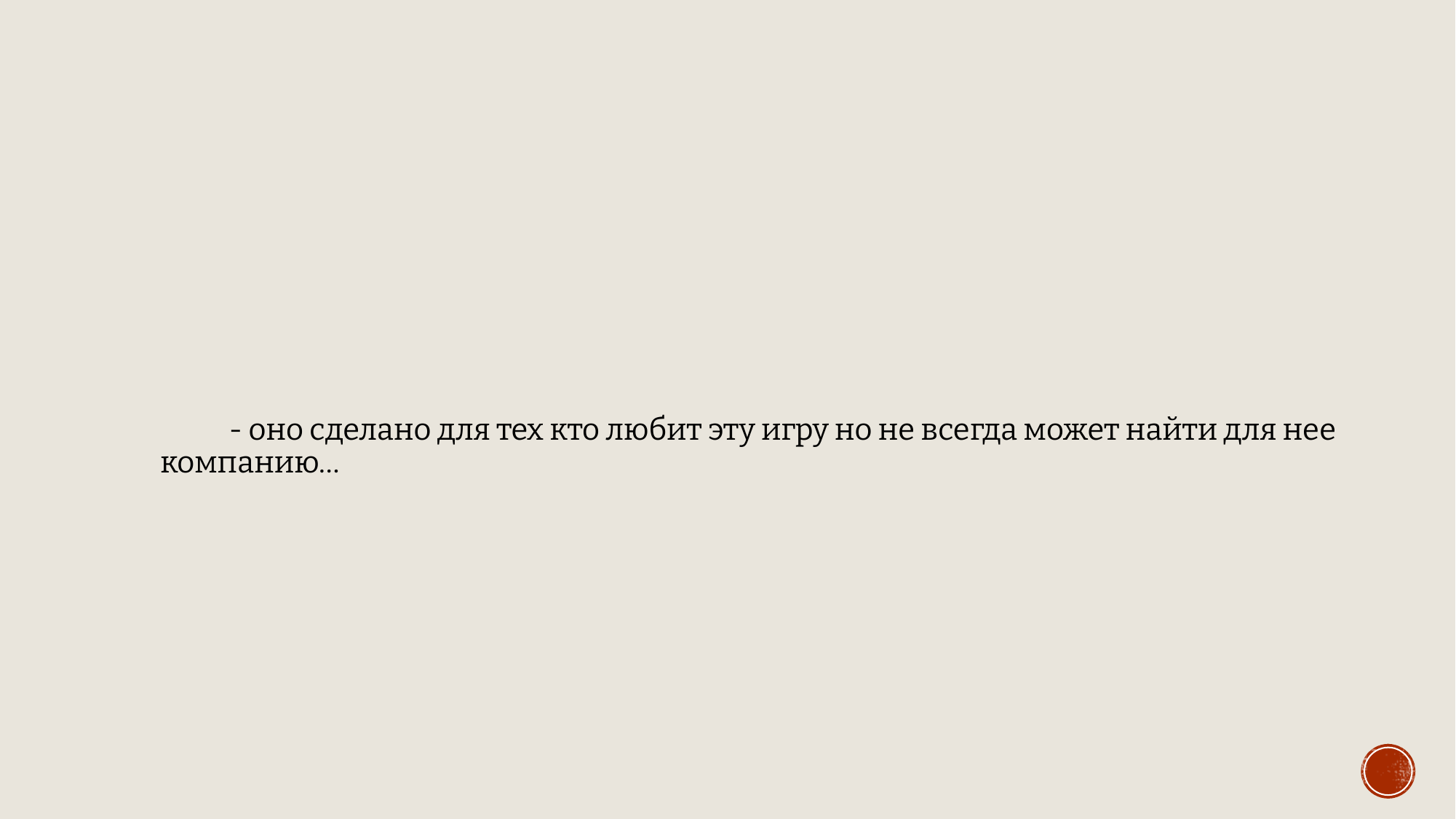

- оно сделано для тех кто любит эту игру но не всегда может найти для нее компанию…